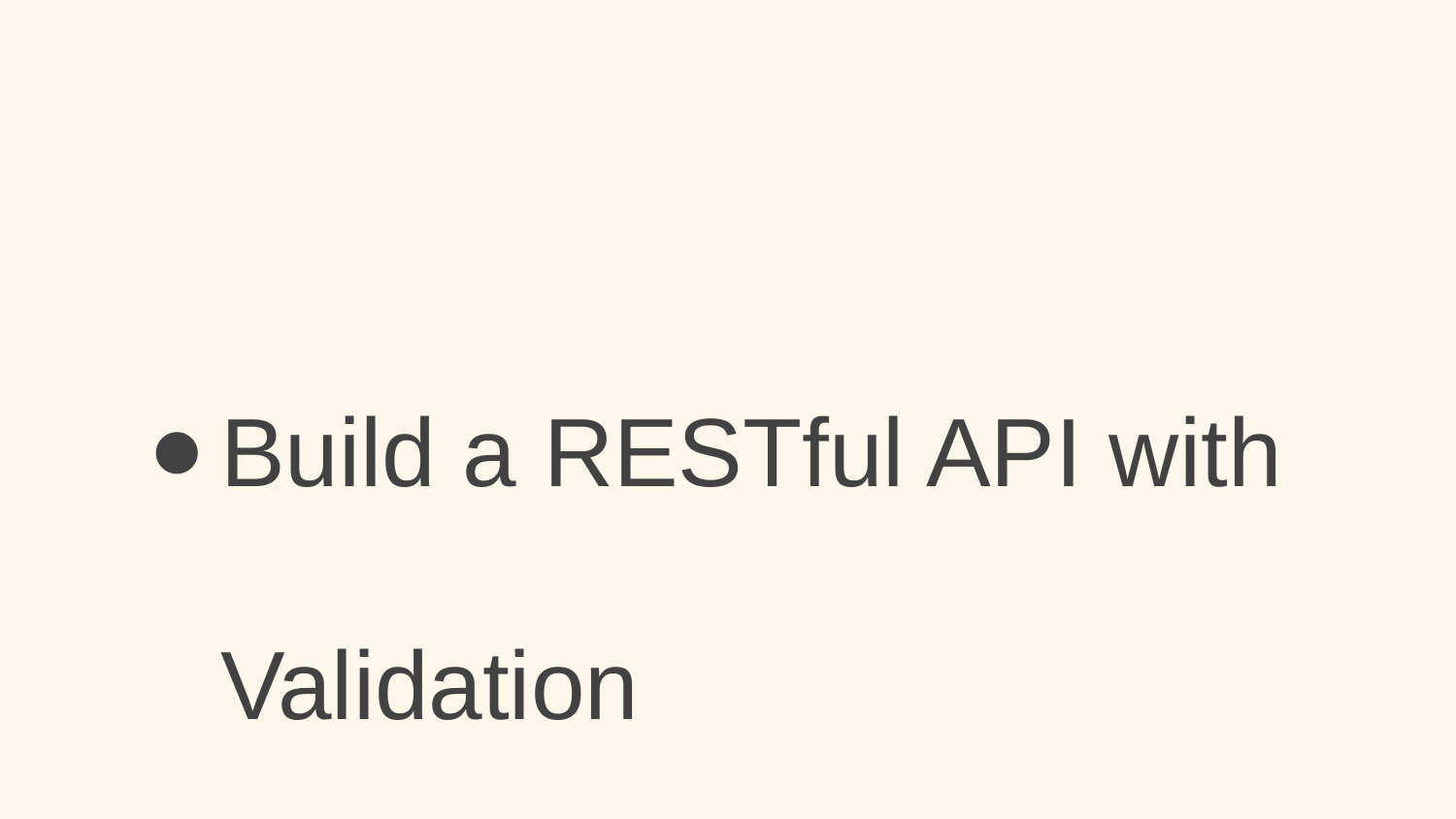

# Build a RESTful API with Validation